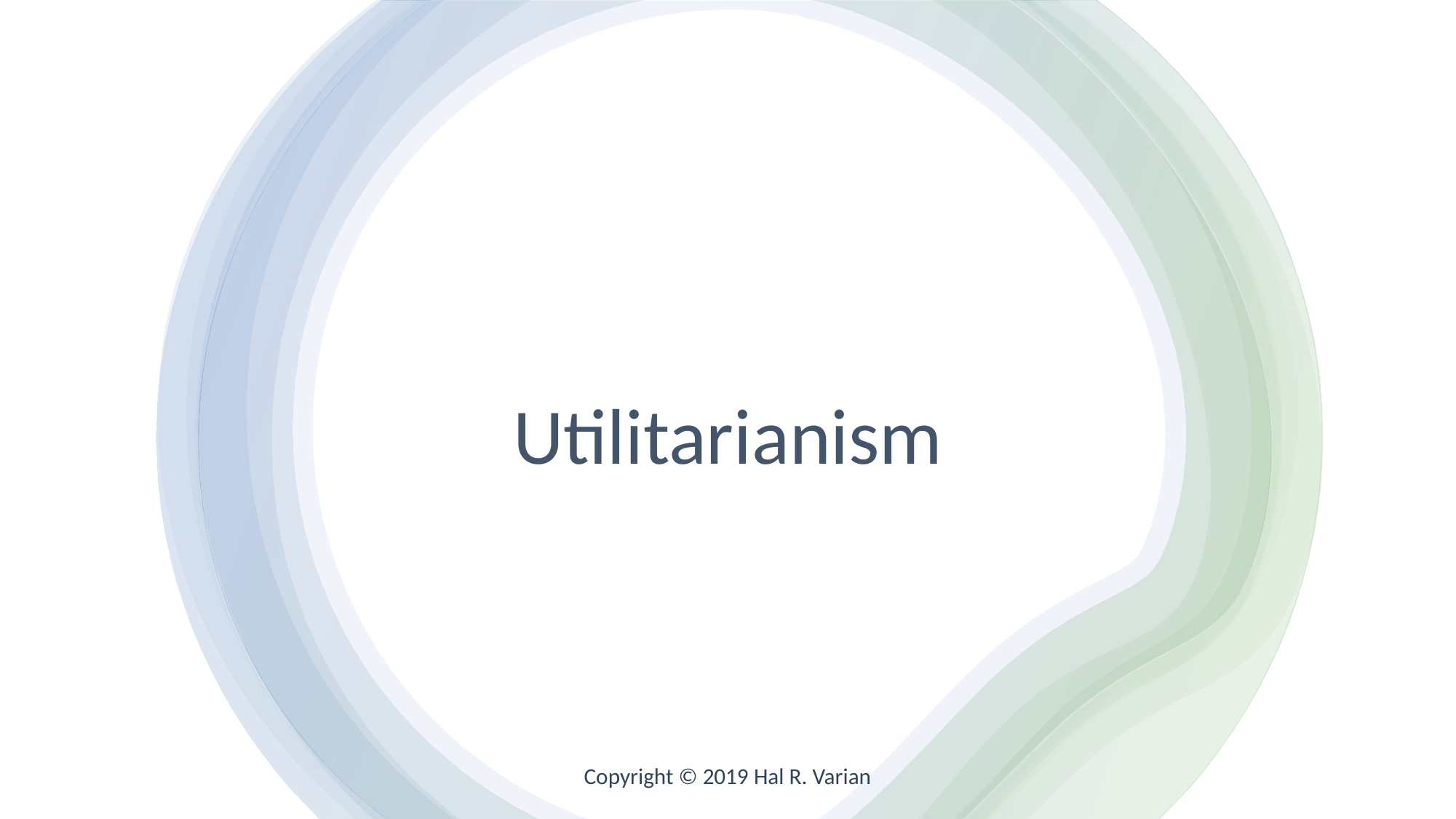

# Utilitarianism

Copyright © 2019 Hal R. Varian
1